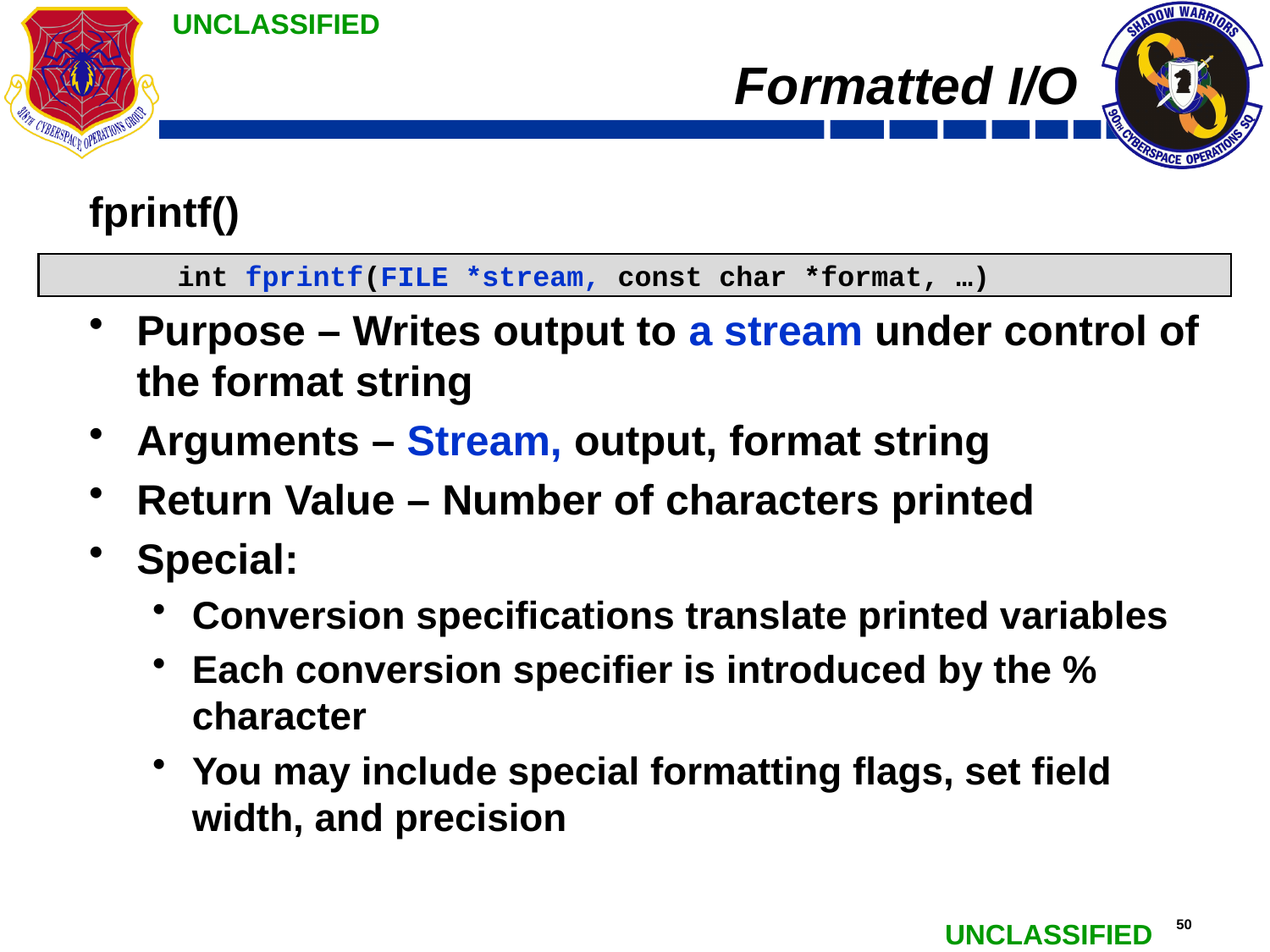

# Formatted I/O
fprintf()

Purpose – Writes output to a stream under control of the format string
Arguments – Stream, output, format string
Return Value – Number of characters printed
Special:
Conversion specifications translate printed variables
Each conversion specifier is introduced by the % character
You may include special formatting flags, set field width, and precision
	int fprintf(FILE *stream, const char *format, …)